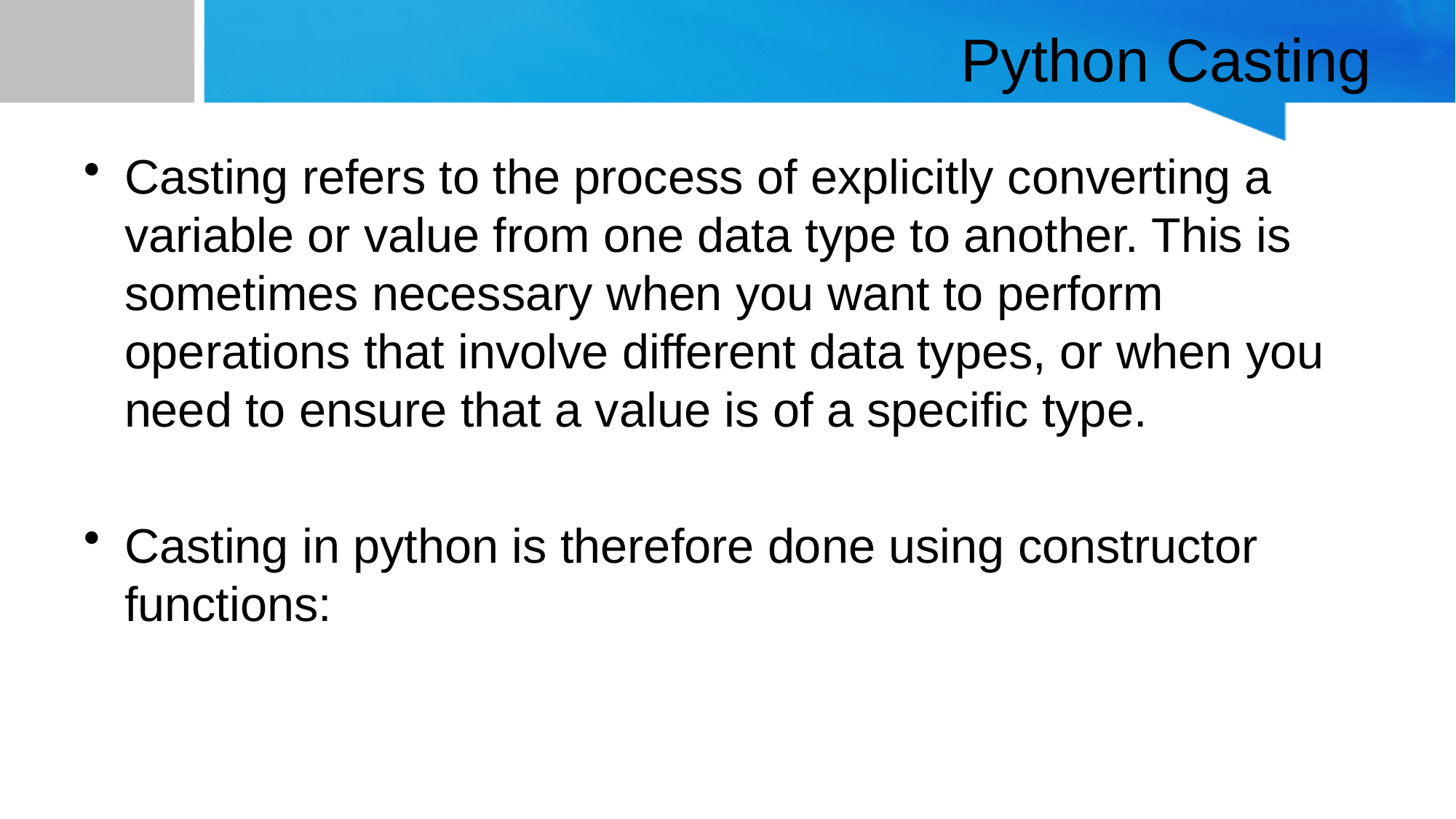

# Python Casting
Casting refers to the process of explicitly converting a variable or value from one data type to another. This is sometimes necessary when you want to perform operations that involve different data types, or when you need to ensure that a value is of a specific type.

Casting in python is therefore done using constructor functions: